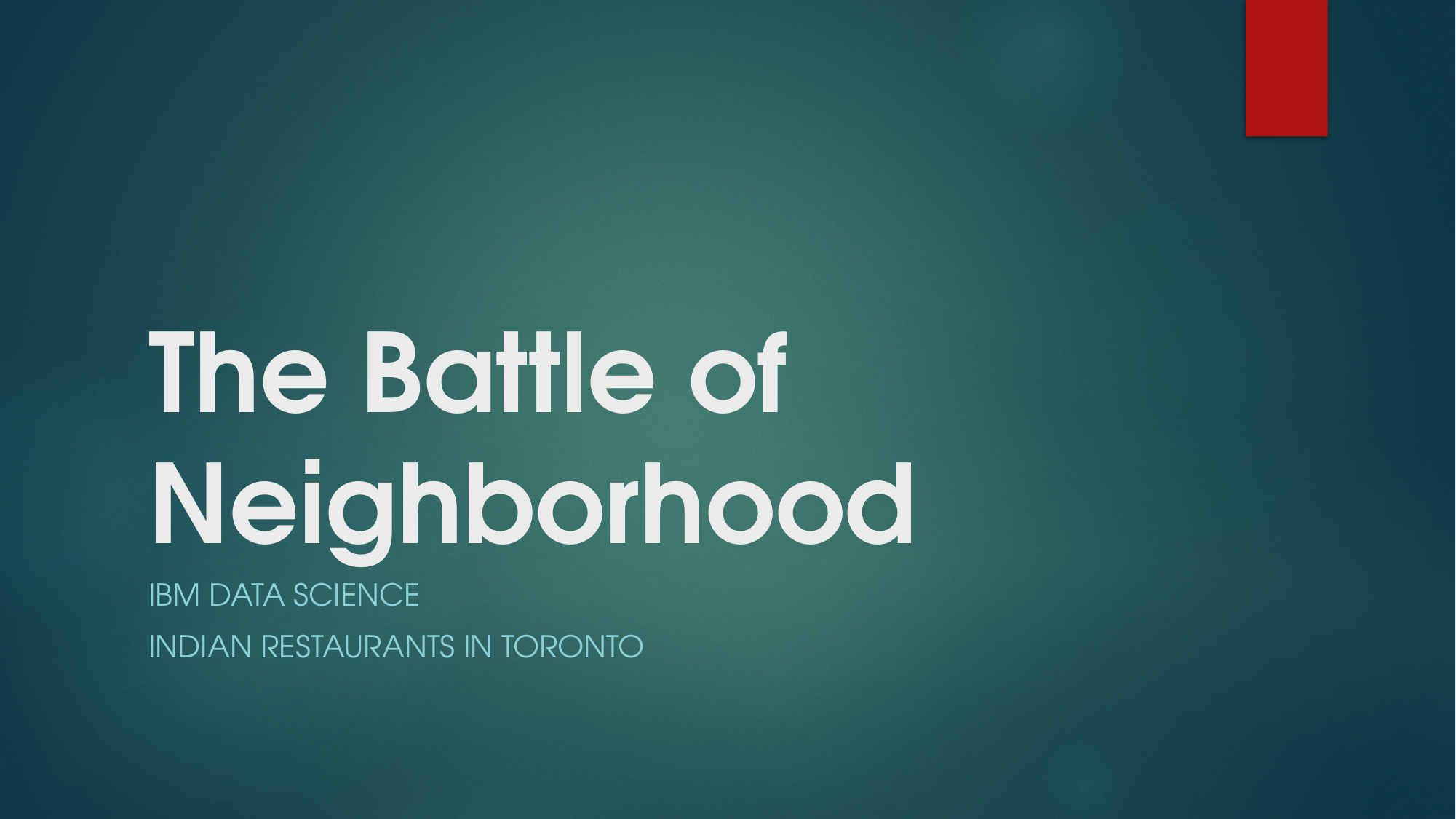

# The Battle of Neighborhood
IBM Data science
Indian restaurants in toronto